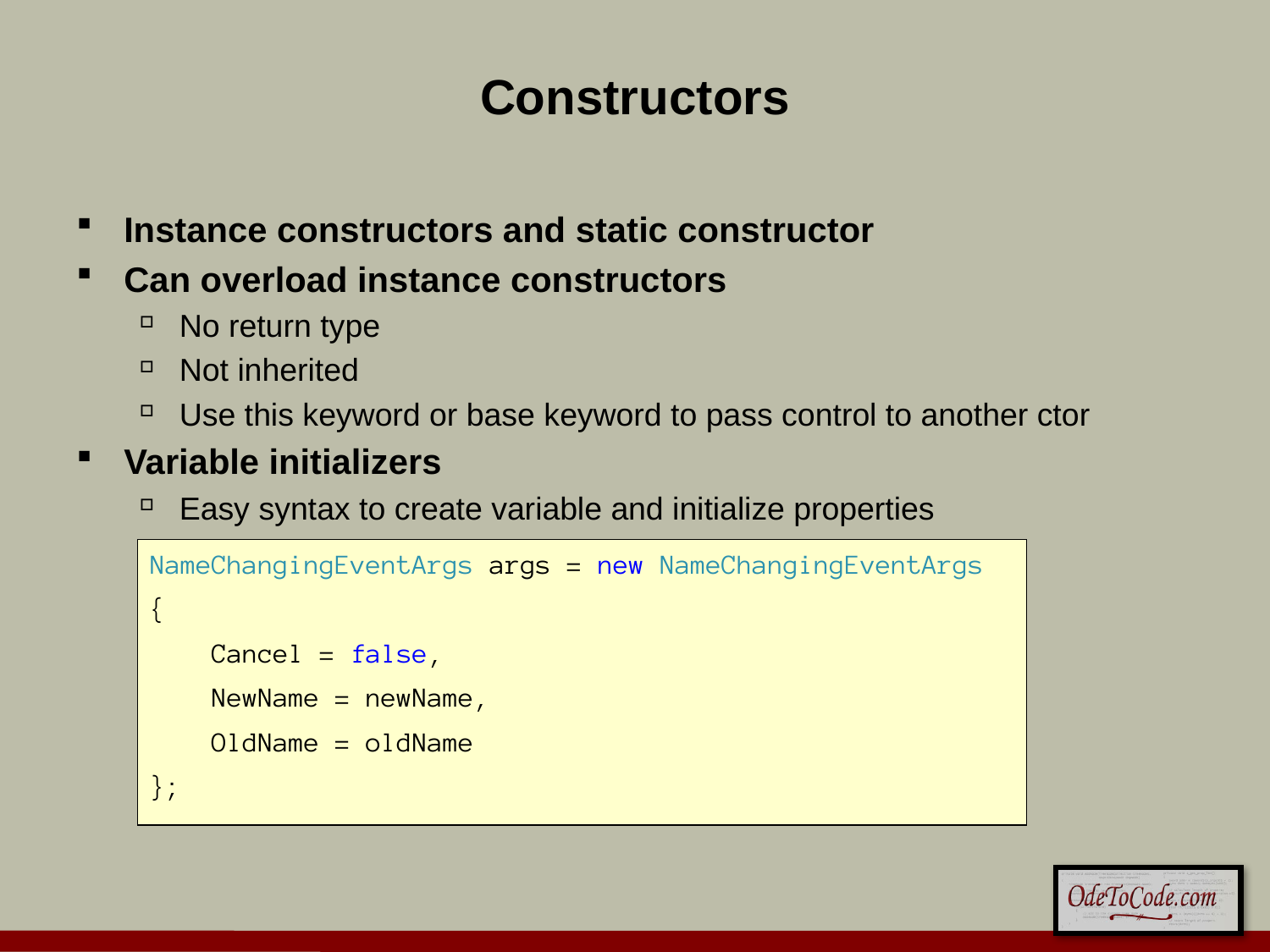

# Constructors
Instance constructors and static constructor
Can overload instance constructors
No return type
Not inherited
Use this keyword or base keyword to pass control to another ctor
Variable initializers
Easy syntax to create variable and initialize properties

NameChangingEventArgs args = new NameChangingEventArgs
{
    Cancel = false,
    NewName = newName,
    OldName = oldName
};